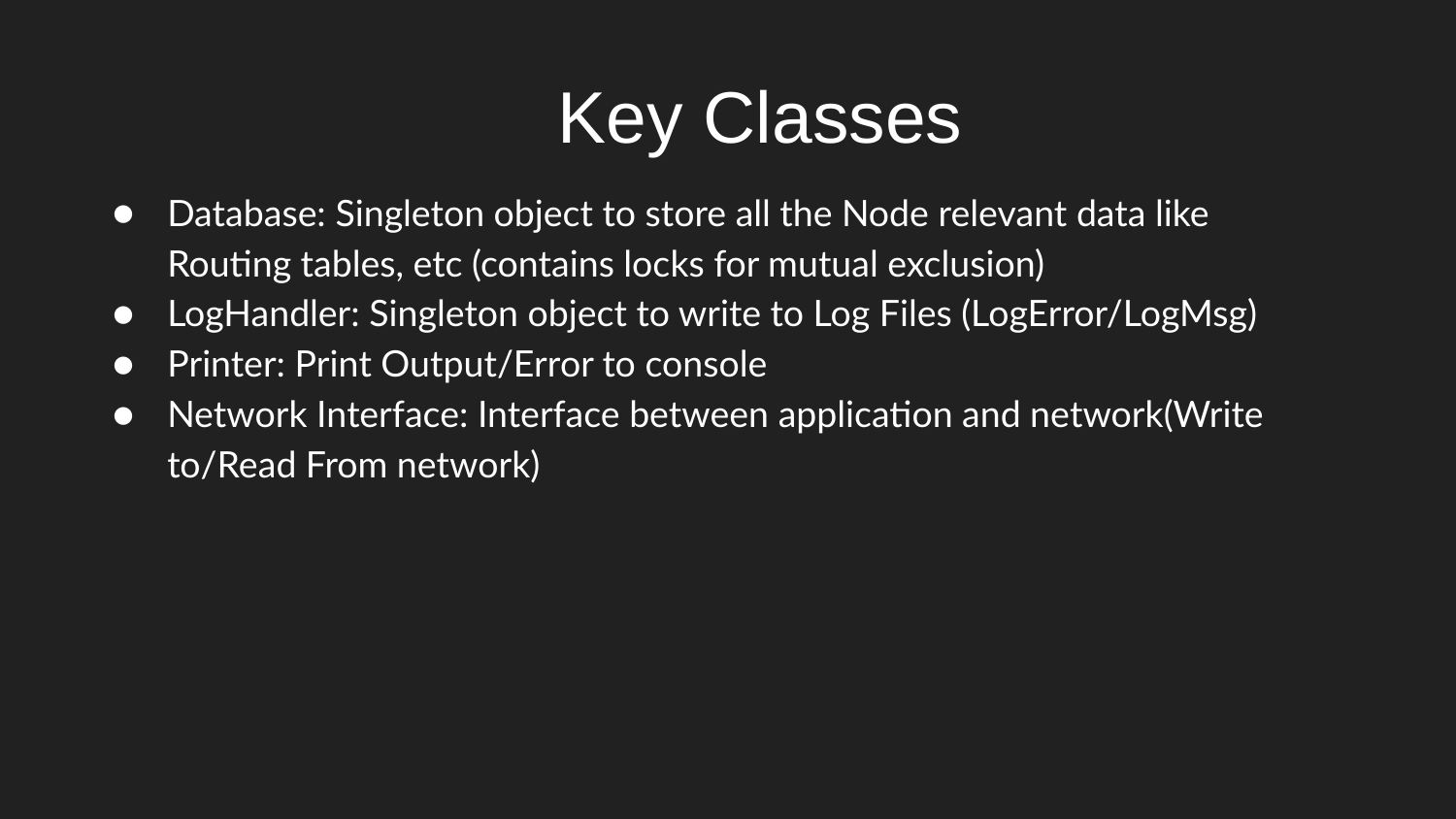

Key Classes
Database: Singleton object to store all the Node relevant data like Routing tables, etc (contains locks for mutual exclusion)
LogHandler: Singleton object to write to Log Files (LogError/LogMsg)
Printer: Print Output/Error to console
Network Interface: Interface between application and network(Write to/Read From network)